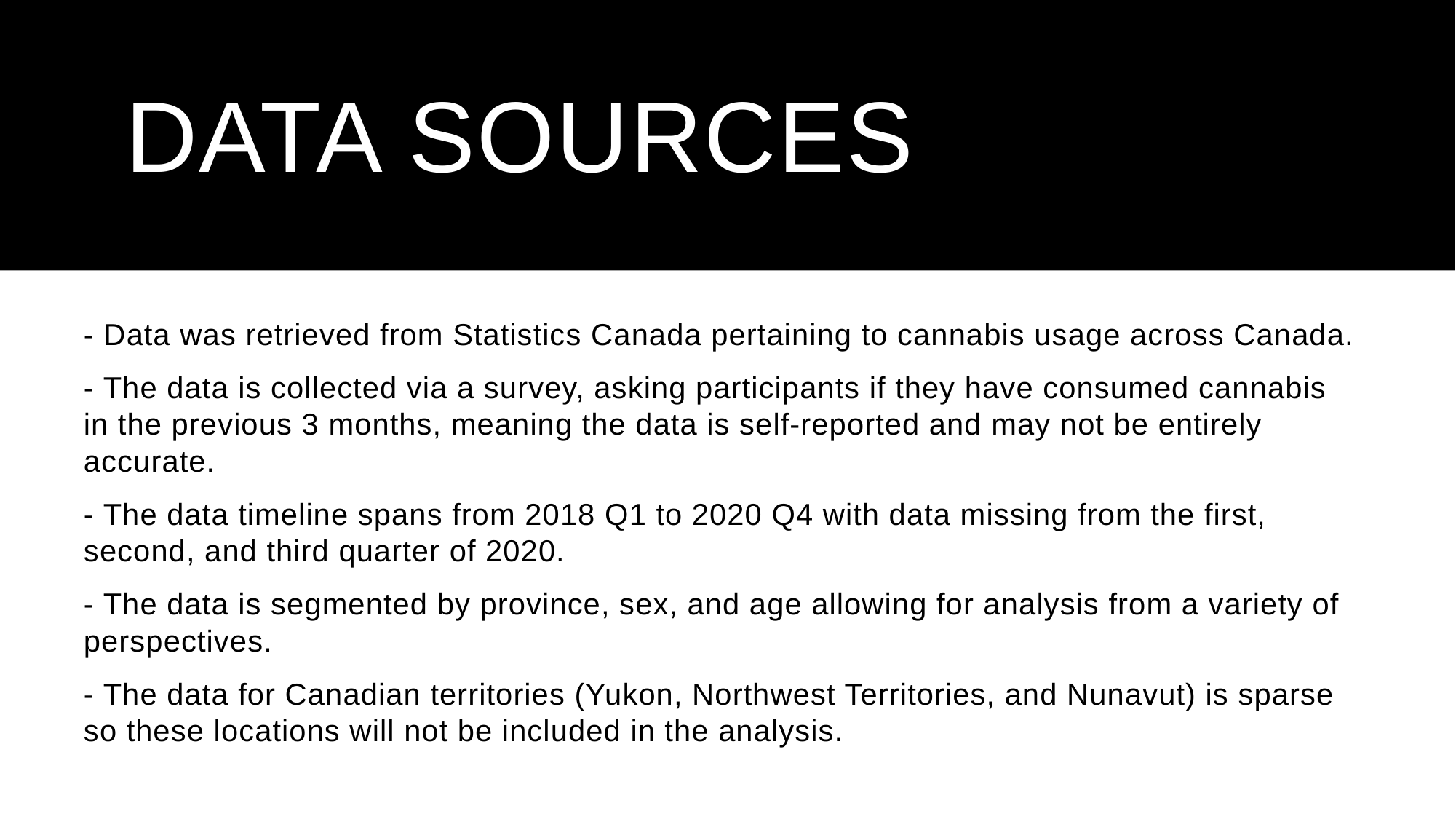

# Data Sources
- Data was retrieved from Statistics Canada pertaining to cannabis usage across Canada.
- The data is collected via a survey, asking participants if they have consumed cannabis in the previous 3 months, meaning the data is self-reported and may not be entirely accurate.
- The data timeline spans from 2018 Q1 to 2020 Q4 with data missing from the first, second, and third quarter of 2020.
- The data is segmented by province, sex, and age allowing for analysis from a variety of perspectives.
- The data for Canadian territories (Yukon, Northwest Territories, and Nunavut) is sparse so these locations will not be included in the analysis.